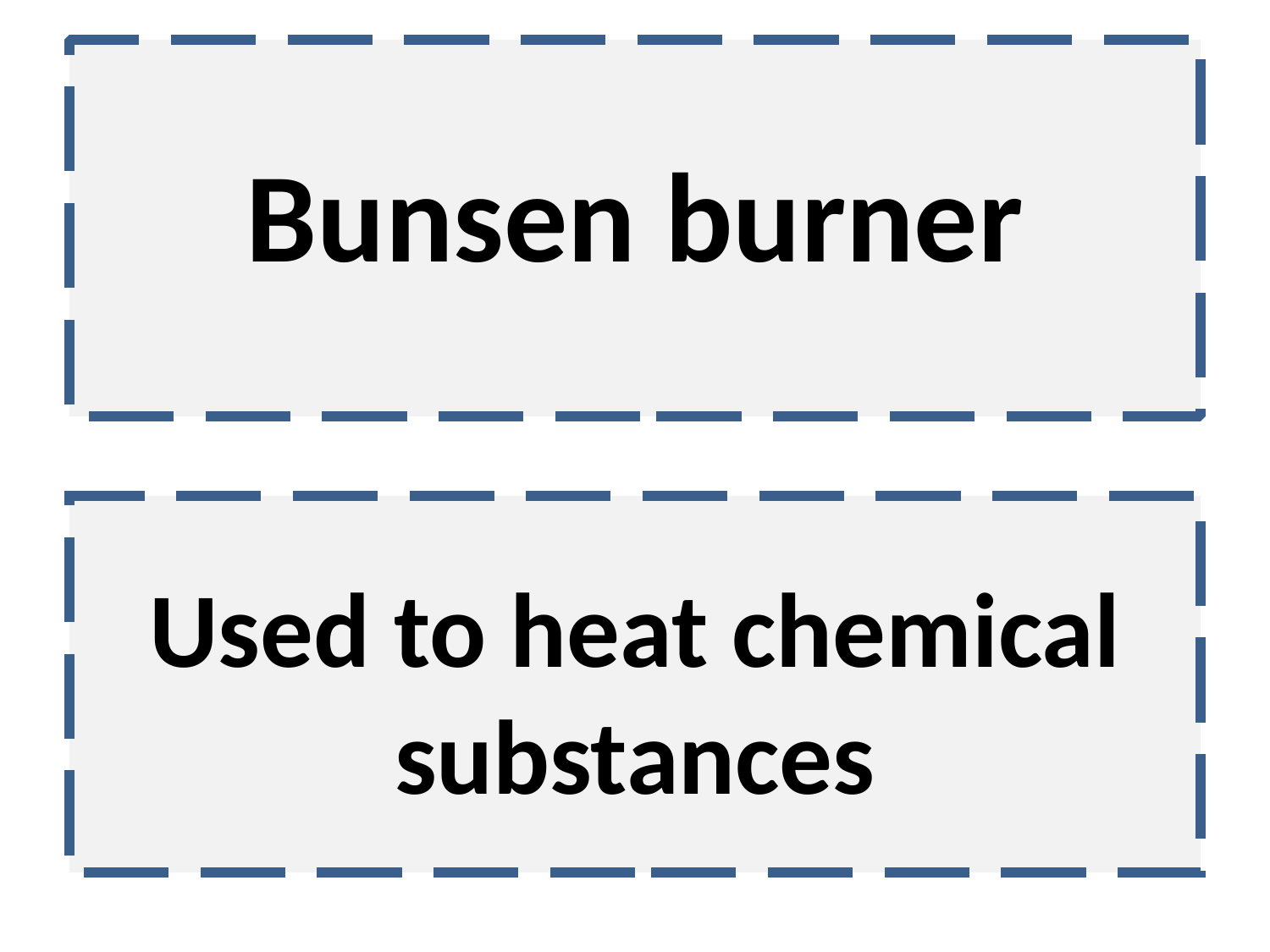

Bunsen burner

Used to heat chemical substances